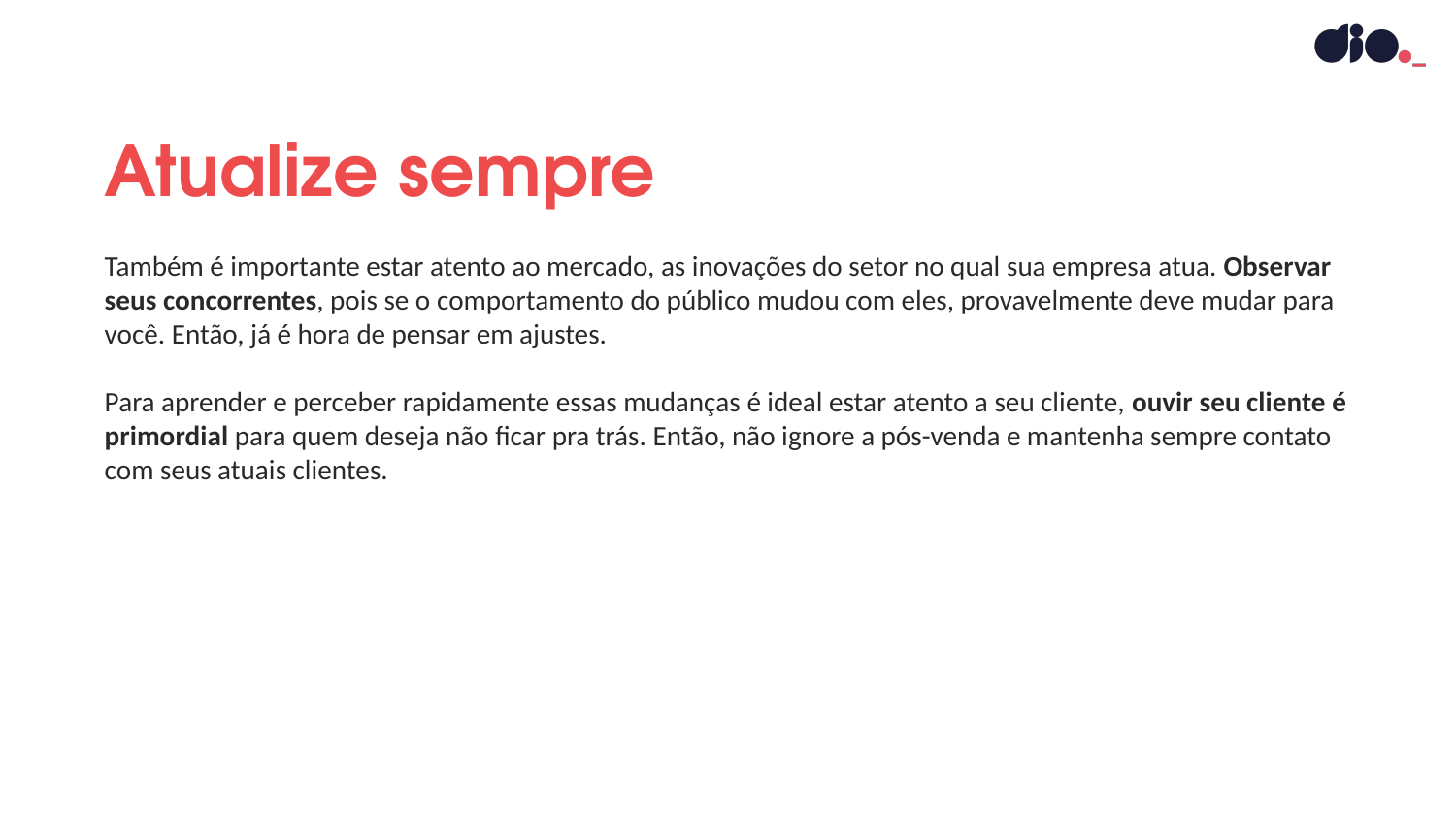

Atualize sempre
Também é importante estar atento ao mercado, as inovações do setor no qual sua empresa atua. Observar seus concorrentes, pois se o comportamento do público mudou com eles, provavelmente deve mudar para você. Então, já é hora de pensar em ajustes.

Para aprender e perceber rapidamente essas mudanças é ideal estar atento a seu cliente, ouvir seu cliente é primordial para quem deseja não ficar pra trás. Então, não ignore a pós-venda e mantenha sempre contato com seus atuais clientes.